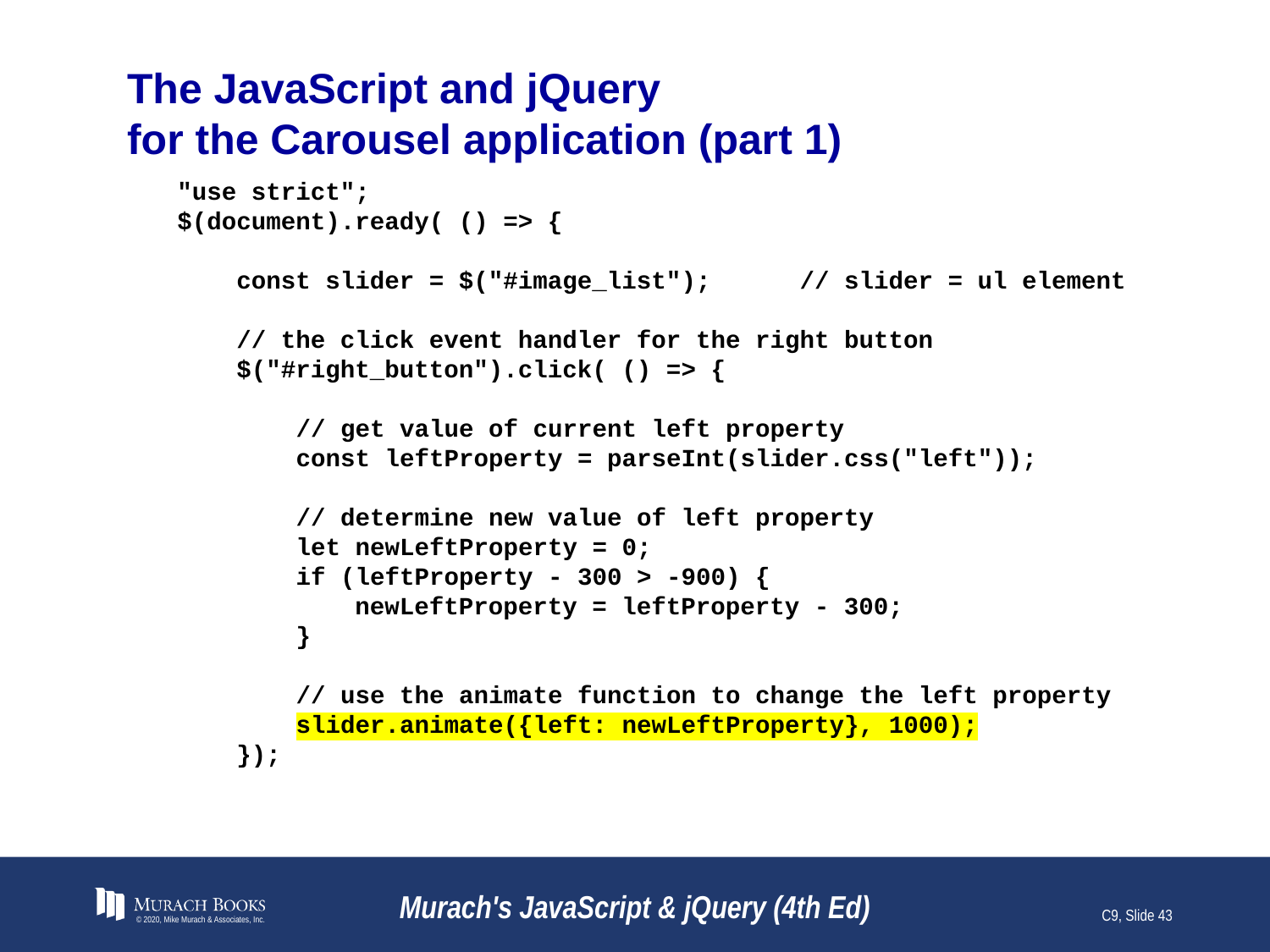

# The JavaScript and jQuery for the Carousel application (part 1)
"use strict";
$(document).ready( () => {

    const slider = $("#image_list");      // slider = ul element

    // the click event handler for the right button
    $("#right_button").click( () => {

        // get value of current left property
        const leftProperty = parseInt(slider.css("left"));

        // determine new value of left property
        let newLeftProperty = 0;
        if (leftProperty - 300 > -900) {
            newLeftProperty = leftProperty - 300;
        }

        // use the animate function to change the left property
        slider.animate({left: newLeftProperty}, 1000);
    });

© 2020, Mike Murach & Associates, Inc.
Murach's JavaScript & jQuery (4th Ed)

C9, Slide 43